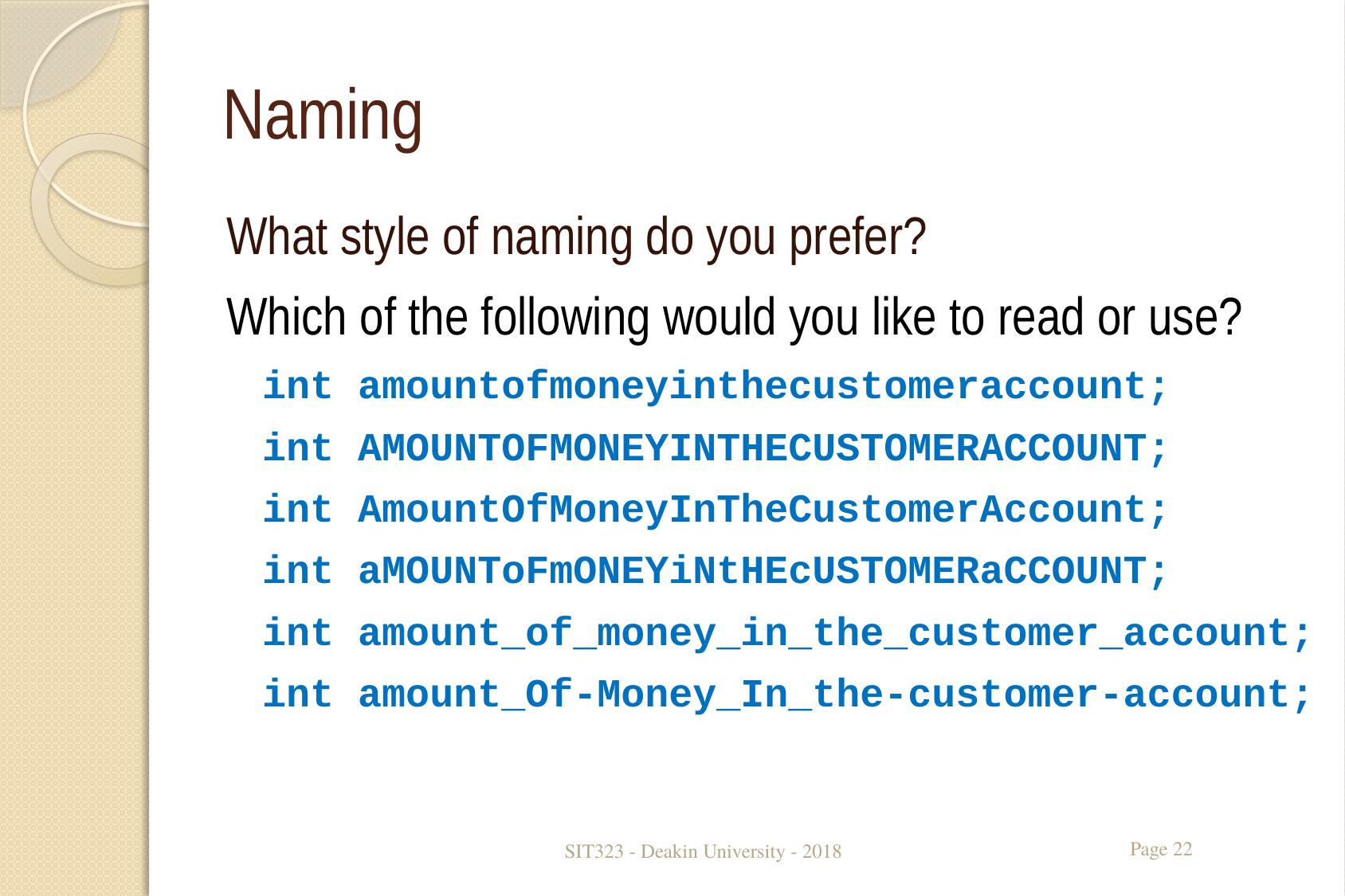

# Naming
What style of naming do you prefer?
Which of the following would you like to read or use?
int amountofmoneyinthecustomeraccount;
int AMOUNTOFMONEYINTHECUSTOMERACCOUNT;
int AmountOfMoneyInTheCustomerAccount;
int aMOUNToFmONEYiNtHEcUSTOMERaCCOUNT;
int amount_of_money_in_the_customer_account;
int amount_Of-Money_In_the-customer-account;
SIT323 - Deakin University - 2018
Page 22